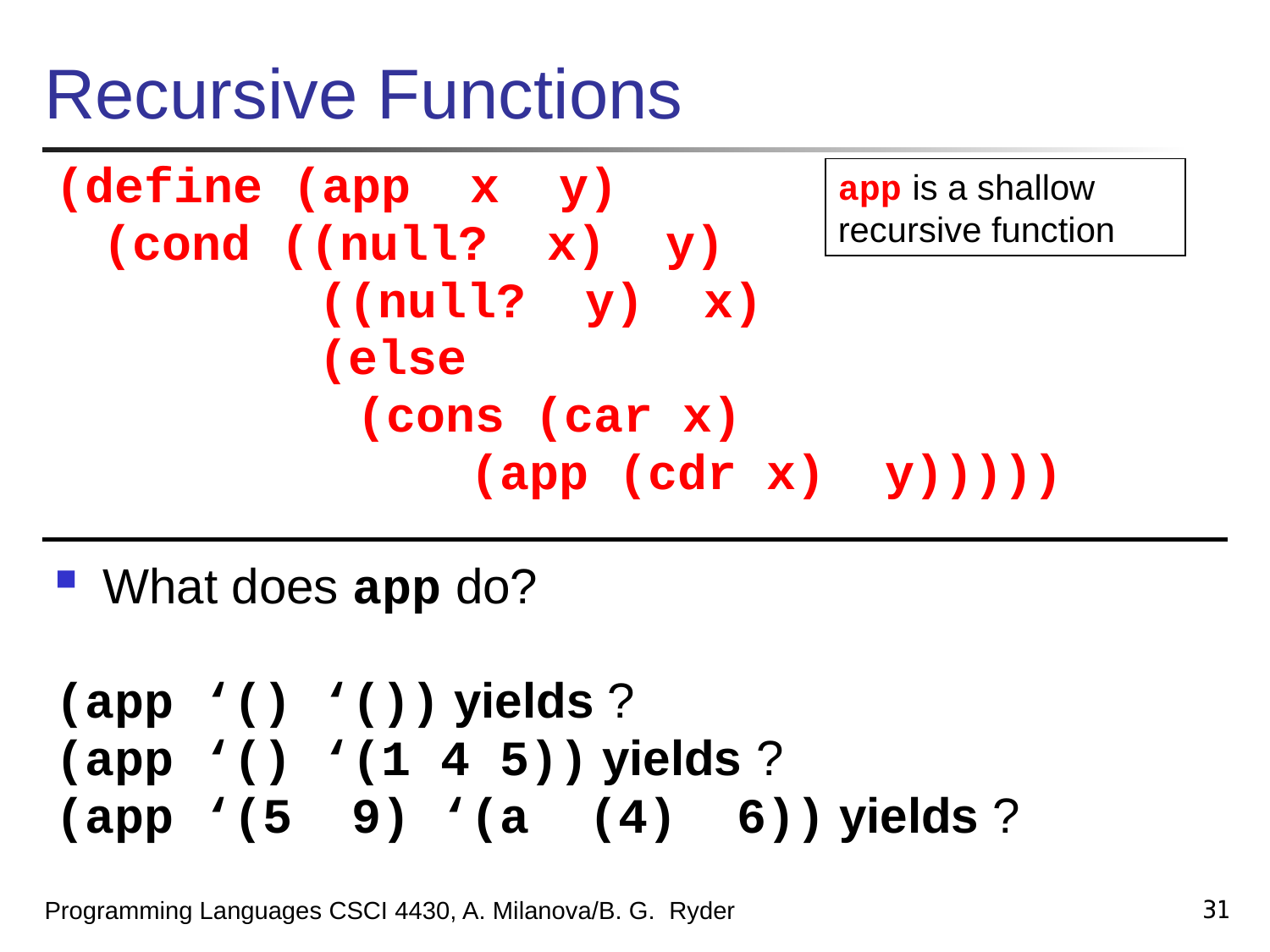

# Recursive Functions
(define (app  x  y)
	(cond ((null?  x)  y)
		   ((null?  y)  x)
		   (else
    		(cons (car x)
              (app (cdr x)  y)))))

What does app do?

(app ‘() ‘()) yields ?
(app ‘() ‘(1 4 5)) yields ?
(app ‘(5  9) ‘(a  (4)  6)) yields ?

app is a shallow
recursive function

31
Programming Languages CSCI 4430, A. Milanova/B. G.  Ryder